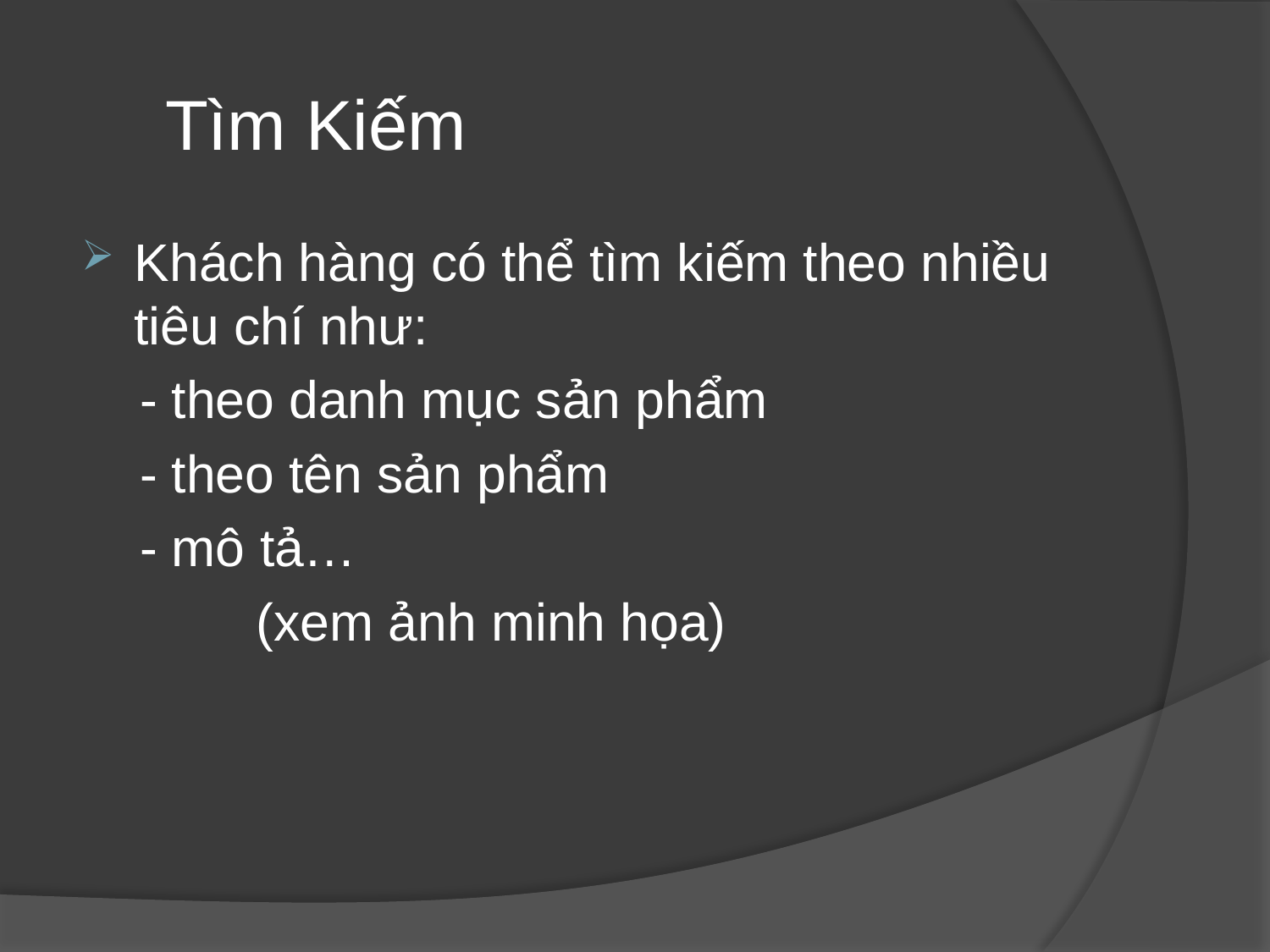

# Tìm Kiếm
Khách hàng có thể tìm kiếm theo nhiều tiêu chí như:
    - theo danh mục sản phẩm
    - theo tên sản phẩm
    - mô tả…
            (xem ảnh minh họa)